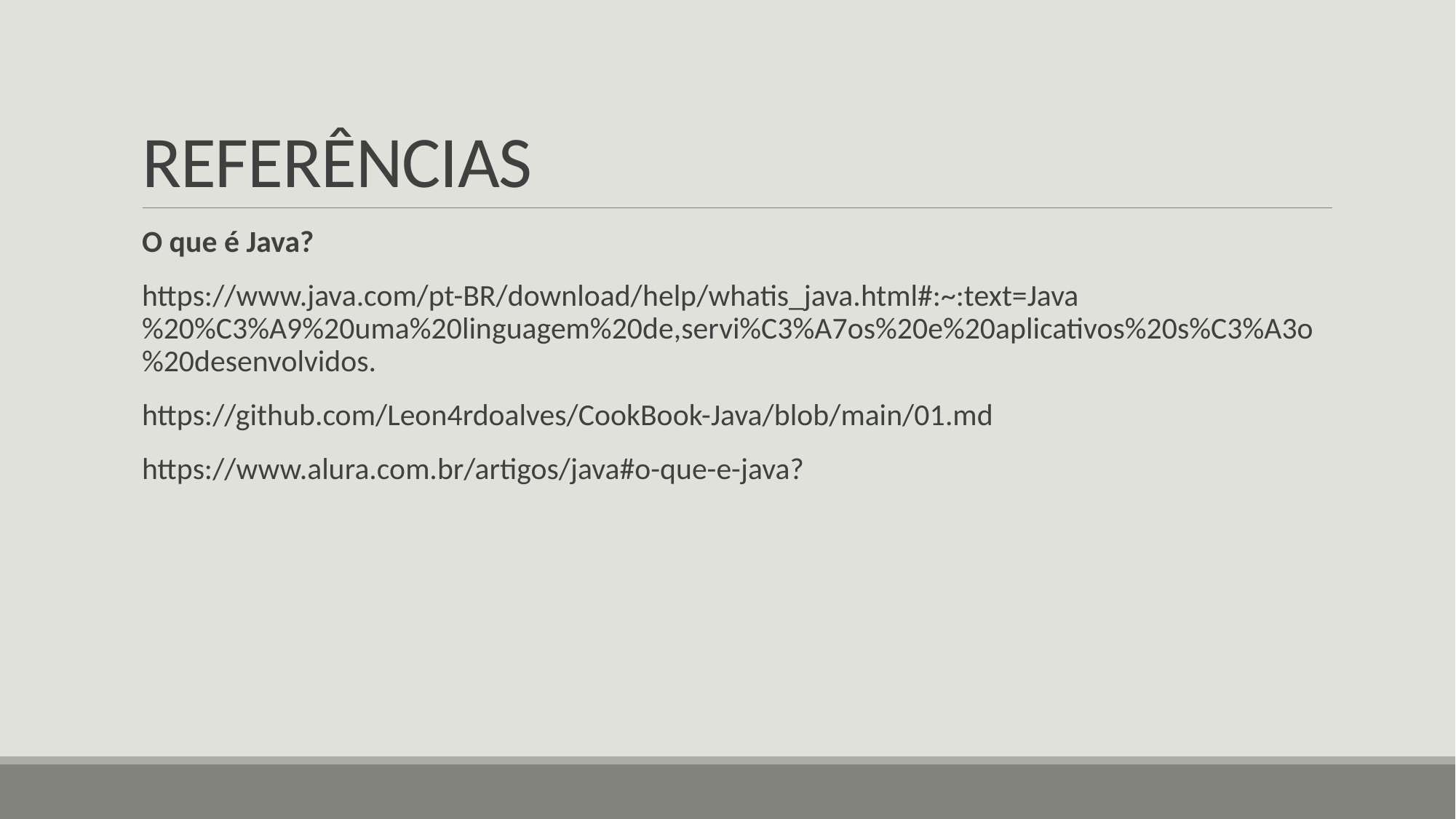

# REFERÊNCIAS
O que é Java?
https://www.java.com/pt-BR/download/help/whatis_java.html#:~:text=Java%20%C3%A9%20uma%20linguagem%20de,servi%C3%A7os%20e%20aplicativos%20s%C3%A3o%20desenvolvidos.
https://github.com/Leon4rdoalves/CookBook-Java/blob/main/01.md
https://www.alura.com.br/artigos/java#o-que-e-java?